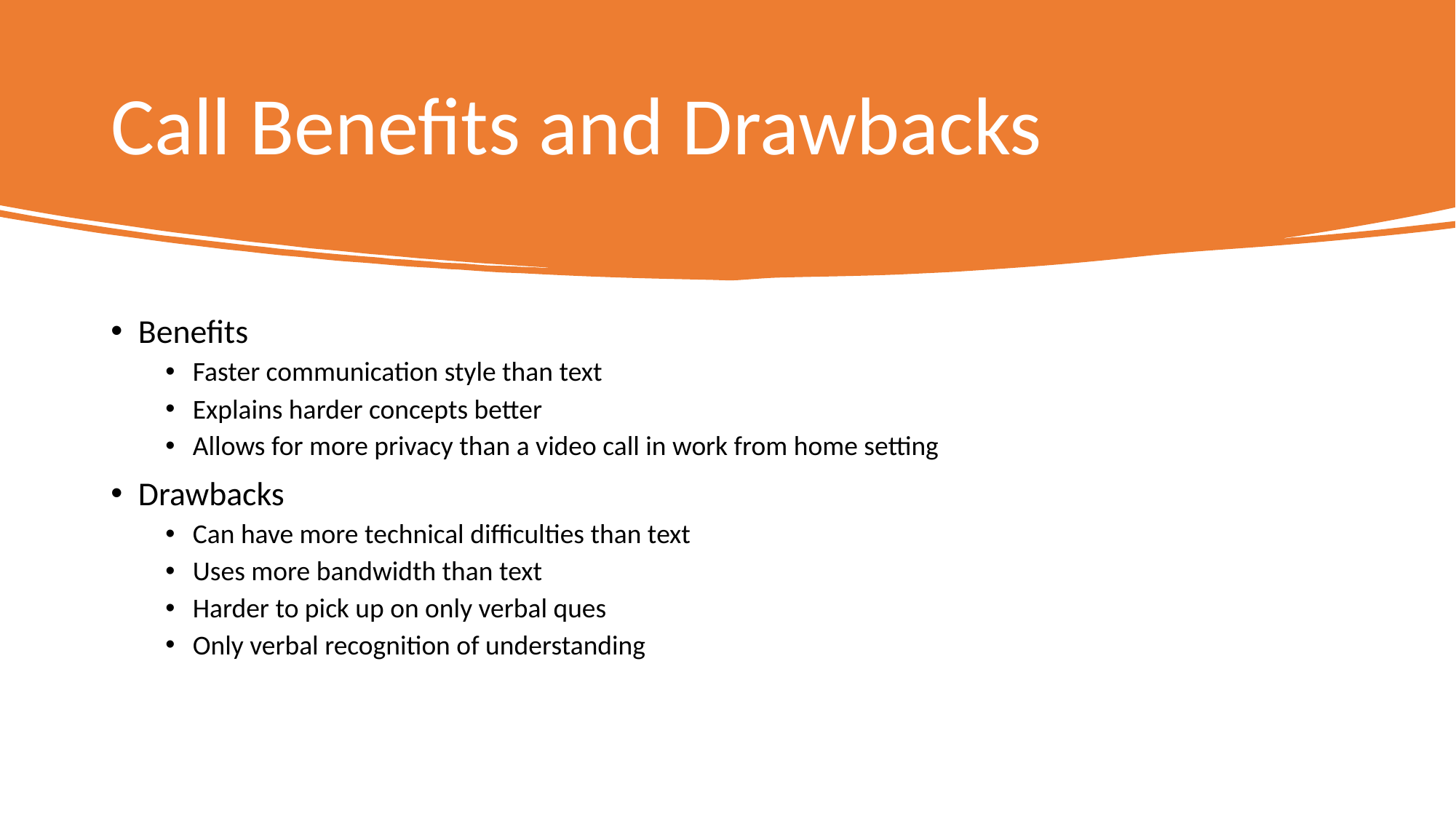

# Call Benefits and Drawbacks
Benefits
Faster communication style than text
Explains harder concepts better
Allows for more privacy than a video call in work from home setting
Drawbacks
Can have more technical difficulties than text
Uses more bandwidth than text
Harder to pick up on only verbal ques
Only verbal recognition of understanding